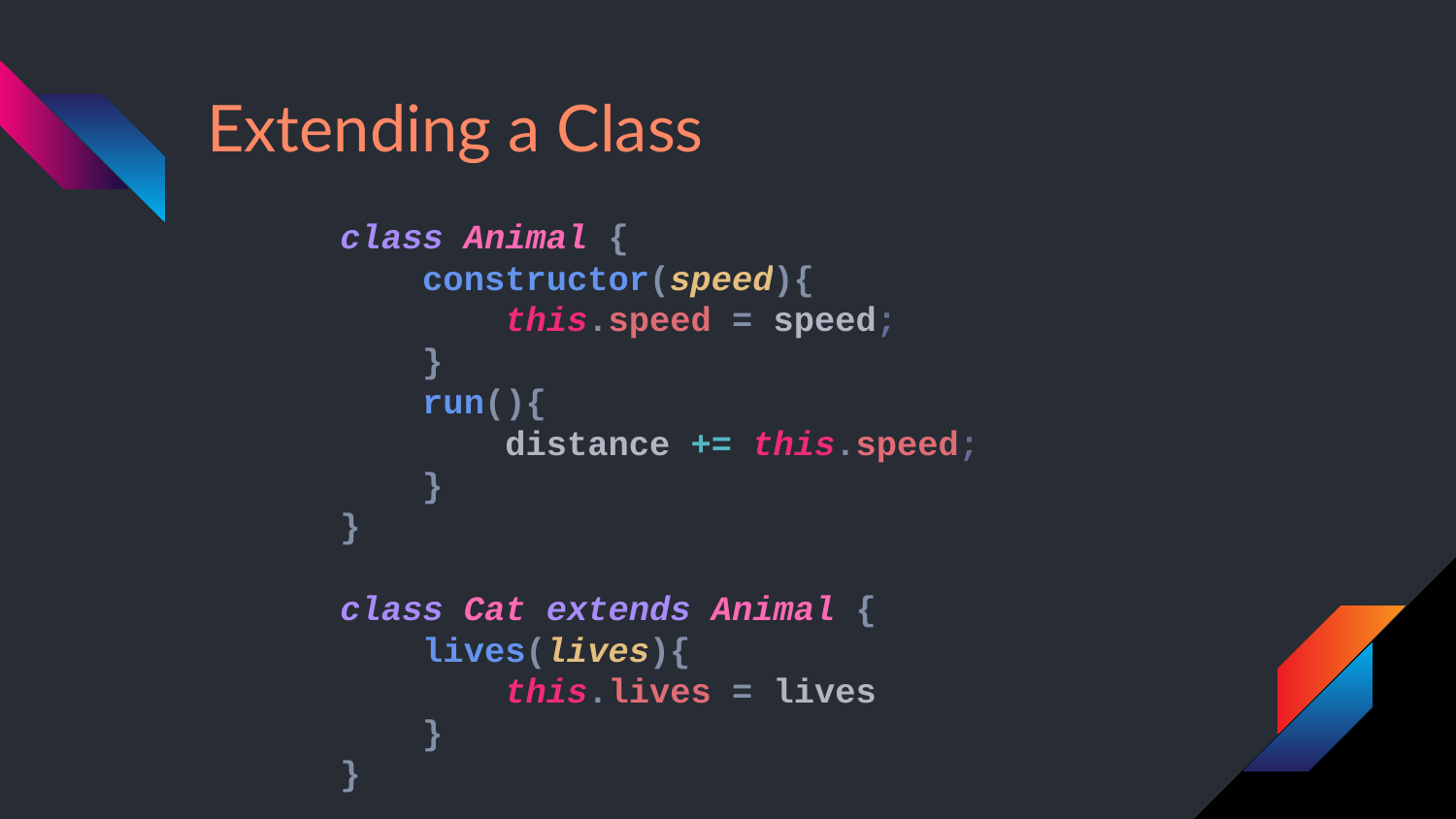

# Extending a Class
class Animal {
    constructor(speed){
        this.speed = speed;
    }
    run(){
        distance += this.speed;
    }
}

class Cat extends Animal {
    lives(lives){
        this.lives = lives
    }
}